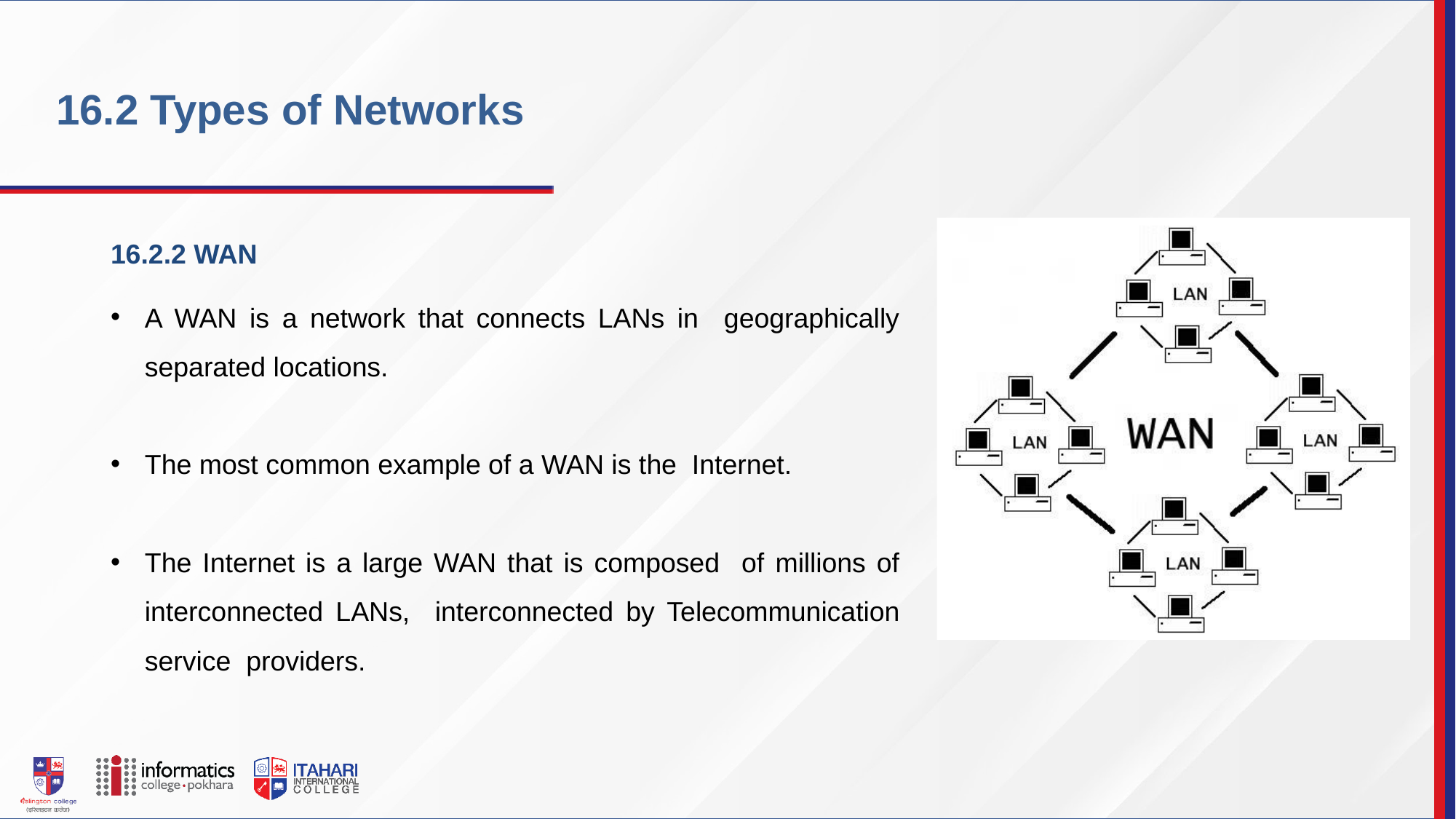

16.2 Types of Networks

16.2.2 WAN
A WAN is a network that connects LANs in  geographically separated locations.

The most common example of a WAN is the  Internet.

The Internet is a large WAN that is composed  of millions of interconnected LANs,  interconnected by Telecommunication service  providers.